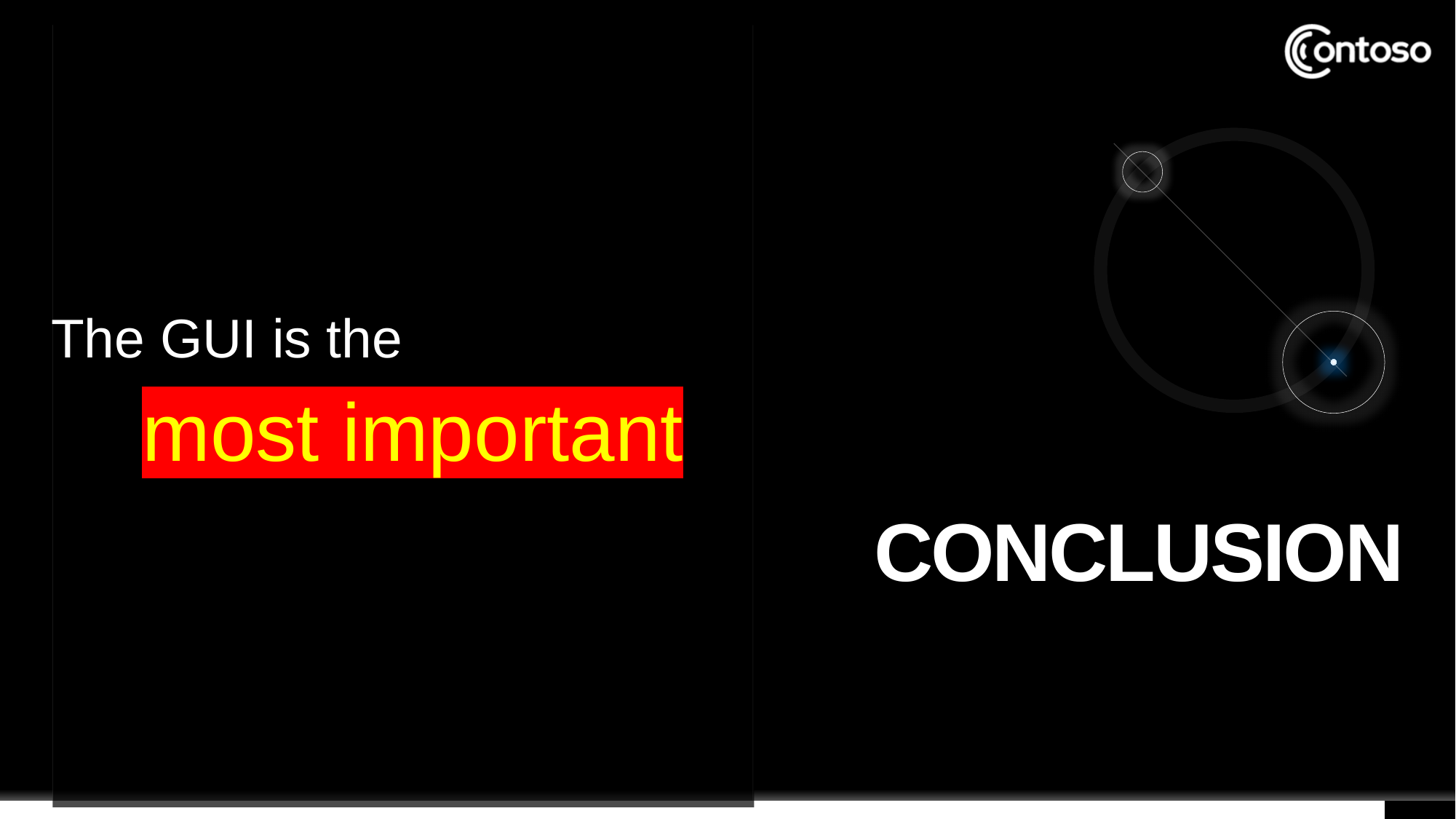

The GUI is the
    most important

# Conclusion